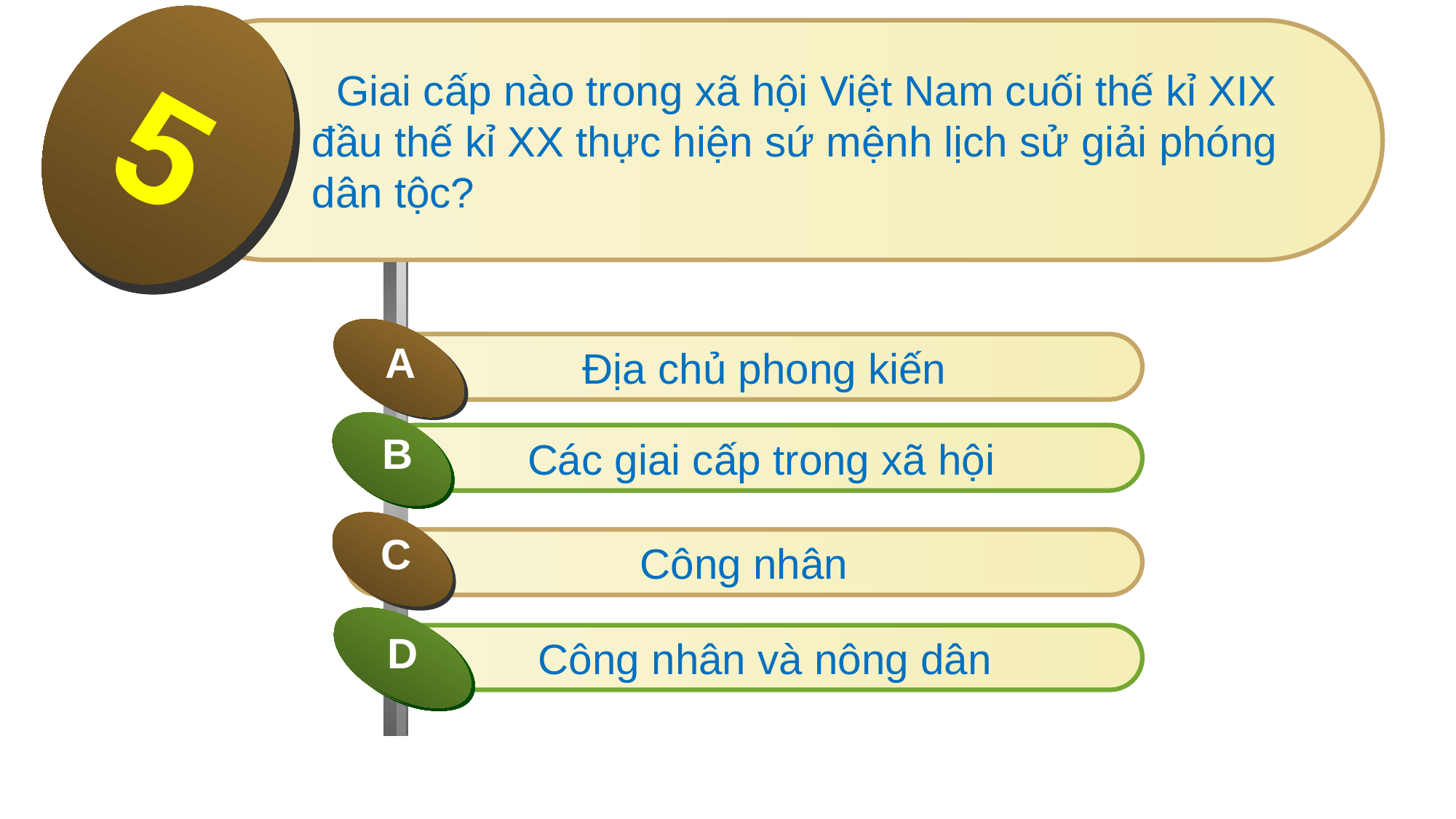

5

              Giai cấp nào trong xã hội Việt Nam cuối thế kỉ XIX
          đầu thế kỉ XX thực hiện sứ mệnh lịch sử giải phóng
          dân tộc?

A

Địa chủ phong kiến

B

Các giai cấp trong xã hội

C

C

Công nhân

D

D

Công nhân và nông dân